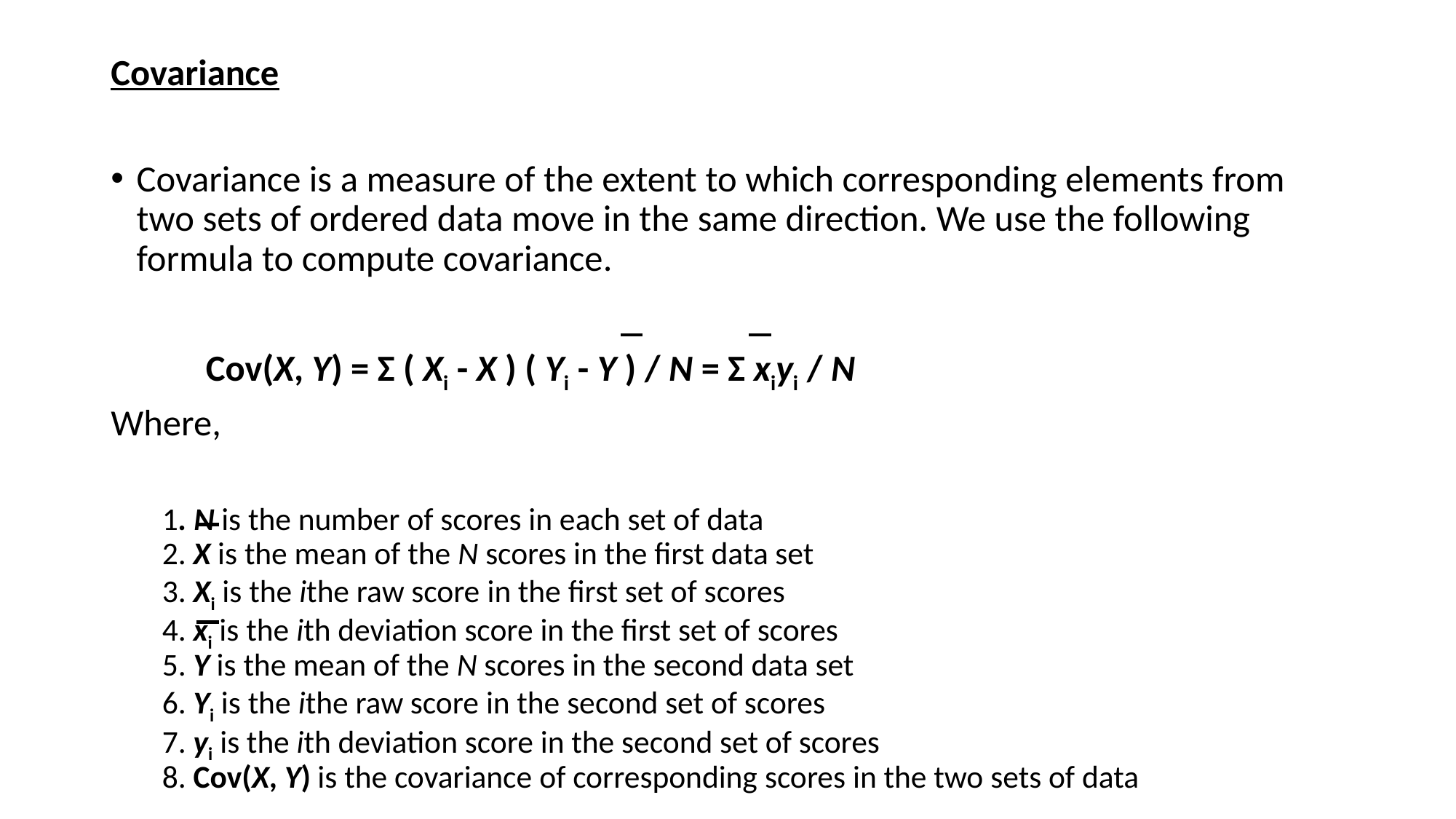

Covariance

Covariance is a measure of the extent to which corresponding elements from two sets of ordered data move in the same direction. We use the following formula to compute covariance.

		Cov(X, Y) = Σ ( Xi - X ) ( Yi - Y ) / N = Σ xiyi / N
Where,

1. N is the number of scores in each set of data
2. X is the mean of the N scores in the first data set
3. Xi is the ithe raw score in the first set of scores
4. xi is the ith deviation score in the first set of scores
5. Y is the mean of the N scores in the second data set
6. Yi is the ithe raw score in the second set of scores
7. yi is the ith deviation score in the second set of scores
8. Cov(X, Y) is the covariance of corresponding scores in the two sets of data